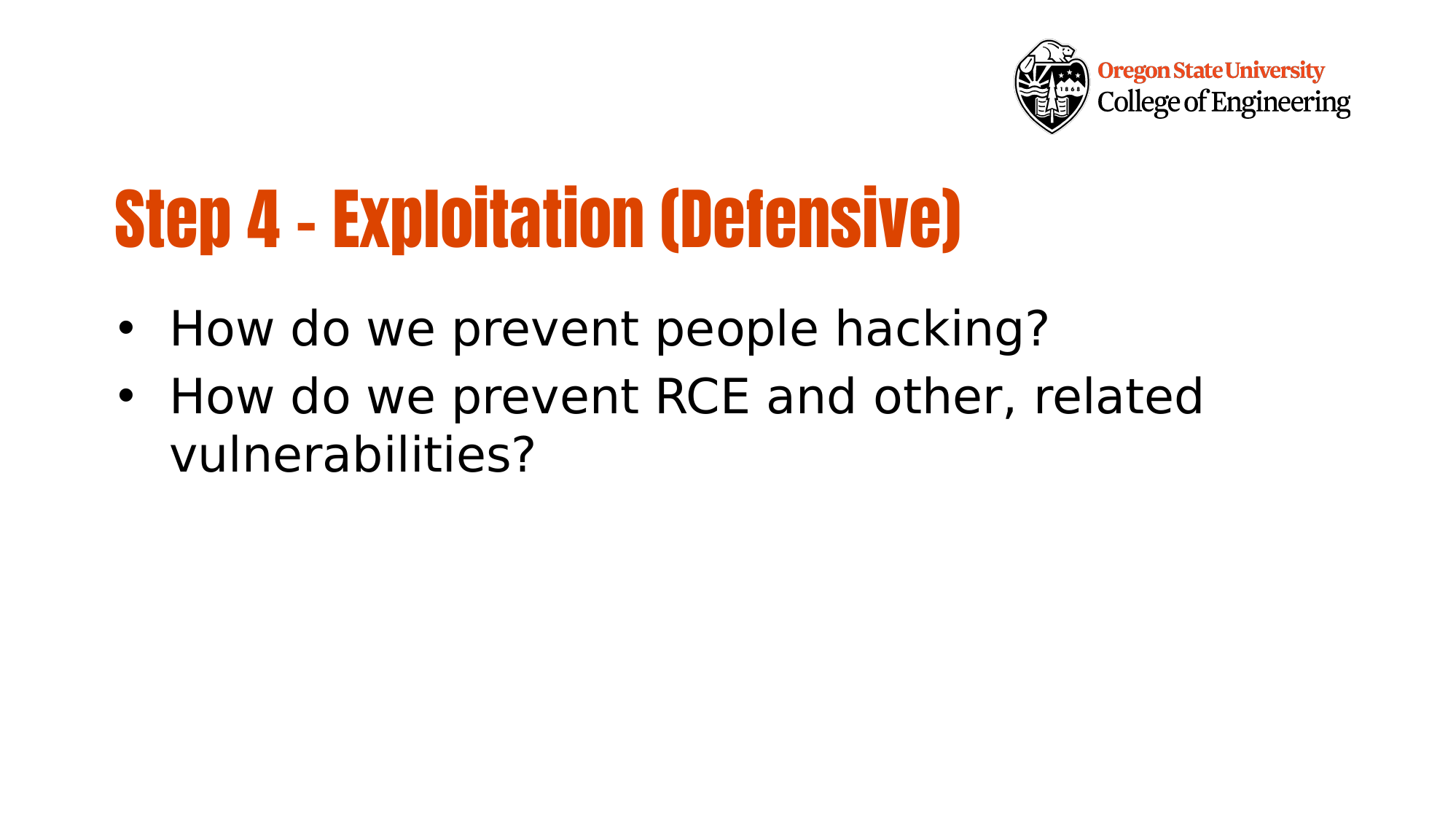

# Step 4 - Exploitation (Defensive)
How do we prevent people hacking?
How do we prevent RCE and other, related vulnerabilities?
20